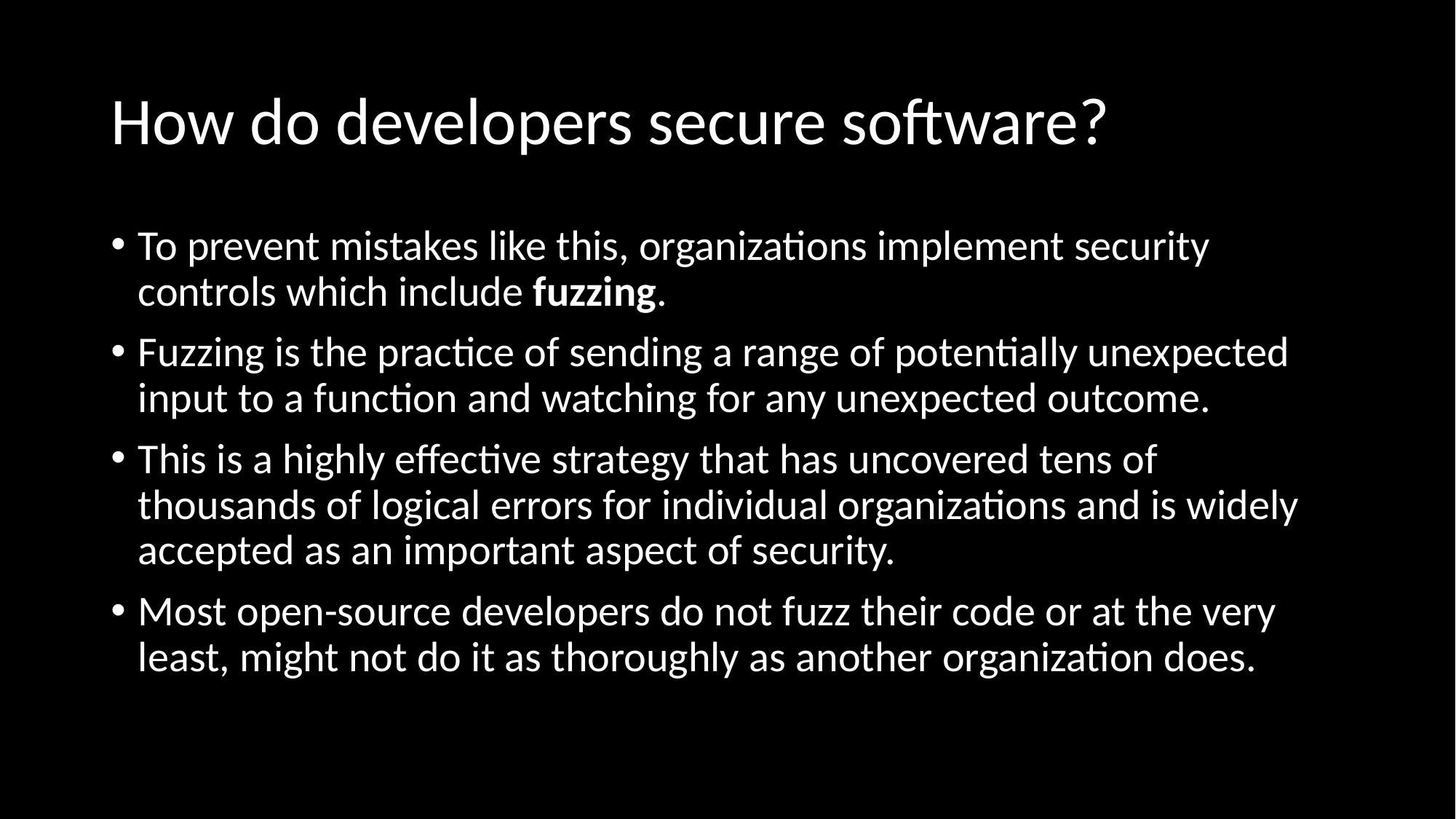

# How do developers secure software?
To prevent mistakes like this, organizations implement security controls which include fuzzing.
Fuzzing is the practice of sending a range of potentially unexpected input to a function and watching for any unexpected outcome.
This is a highly effective strategy that has uncovered tens of thousands of logical errors for individual organizations and is widely accepted as an important aspect of security.
Most open-source developers do not fuzz their code or at the very least, might not do it as thoroughly as another organization does.